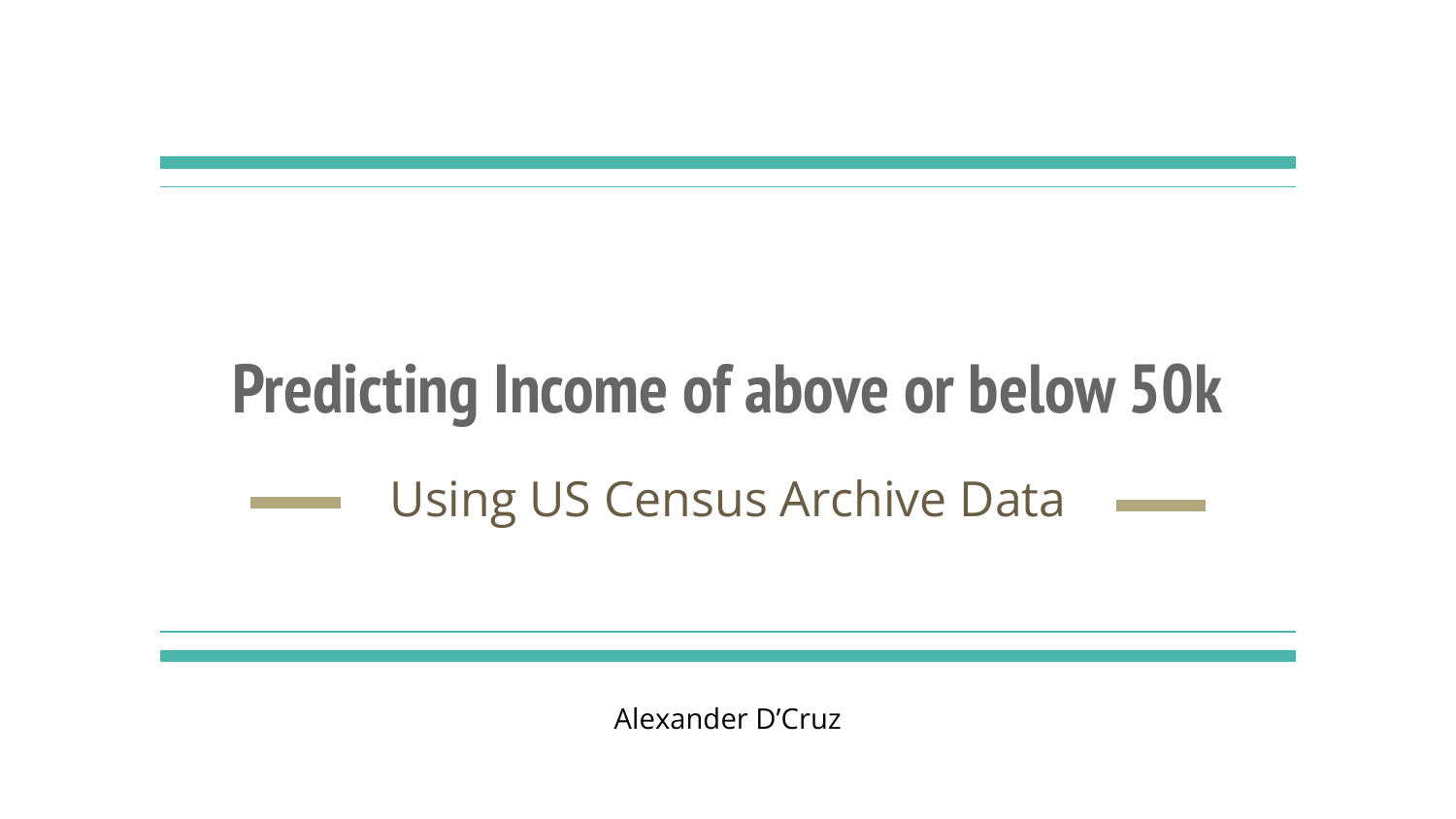

# Predicting Income of above or below 50k
Using US Census Archive Data
Alexander D’Cruz